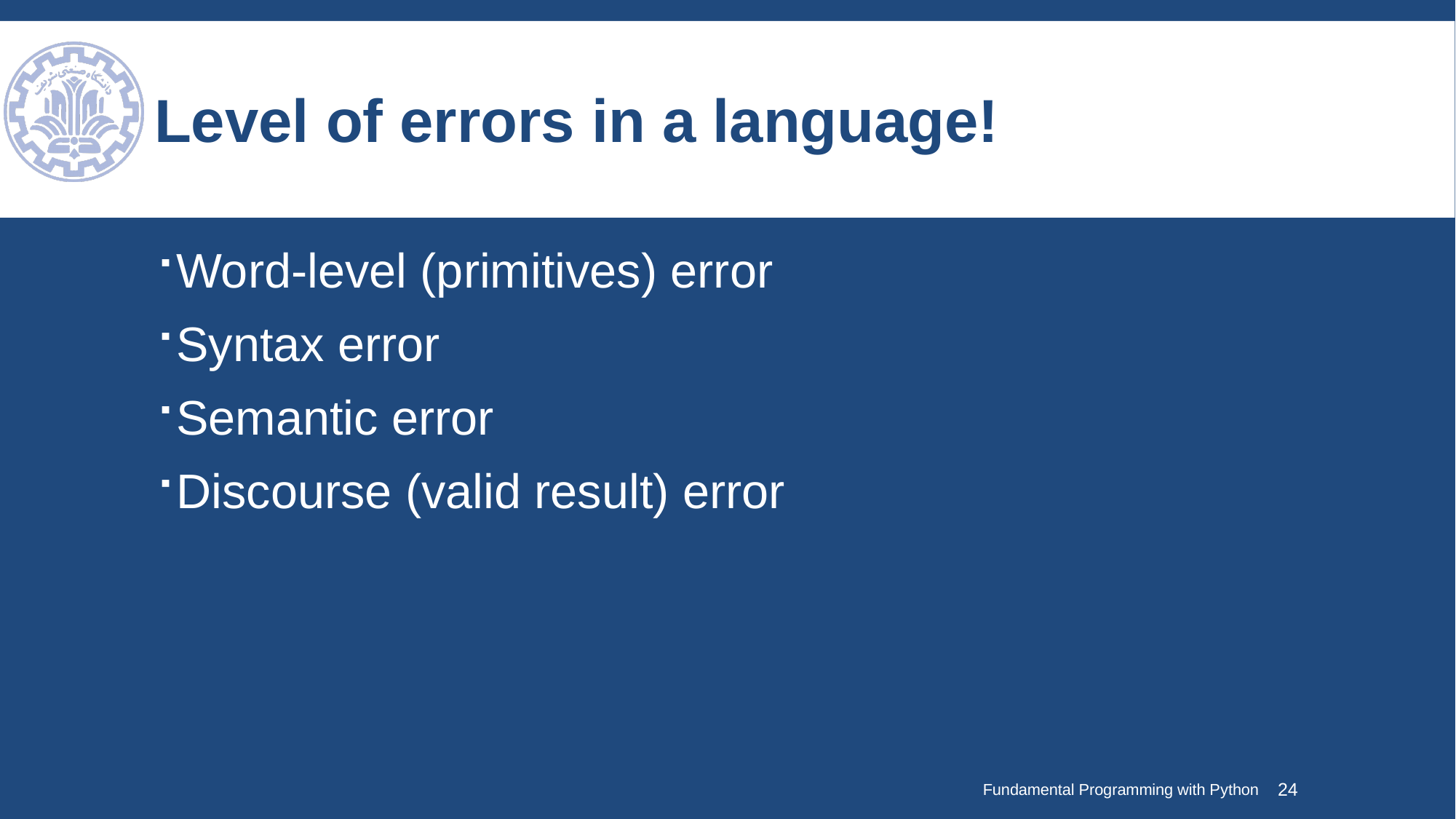

# Level of errors in a language!
Word-level (primitives) error
Syntax error
Semantic error
Discourse (valid result) error

Fundamental Programming with Python
24